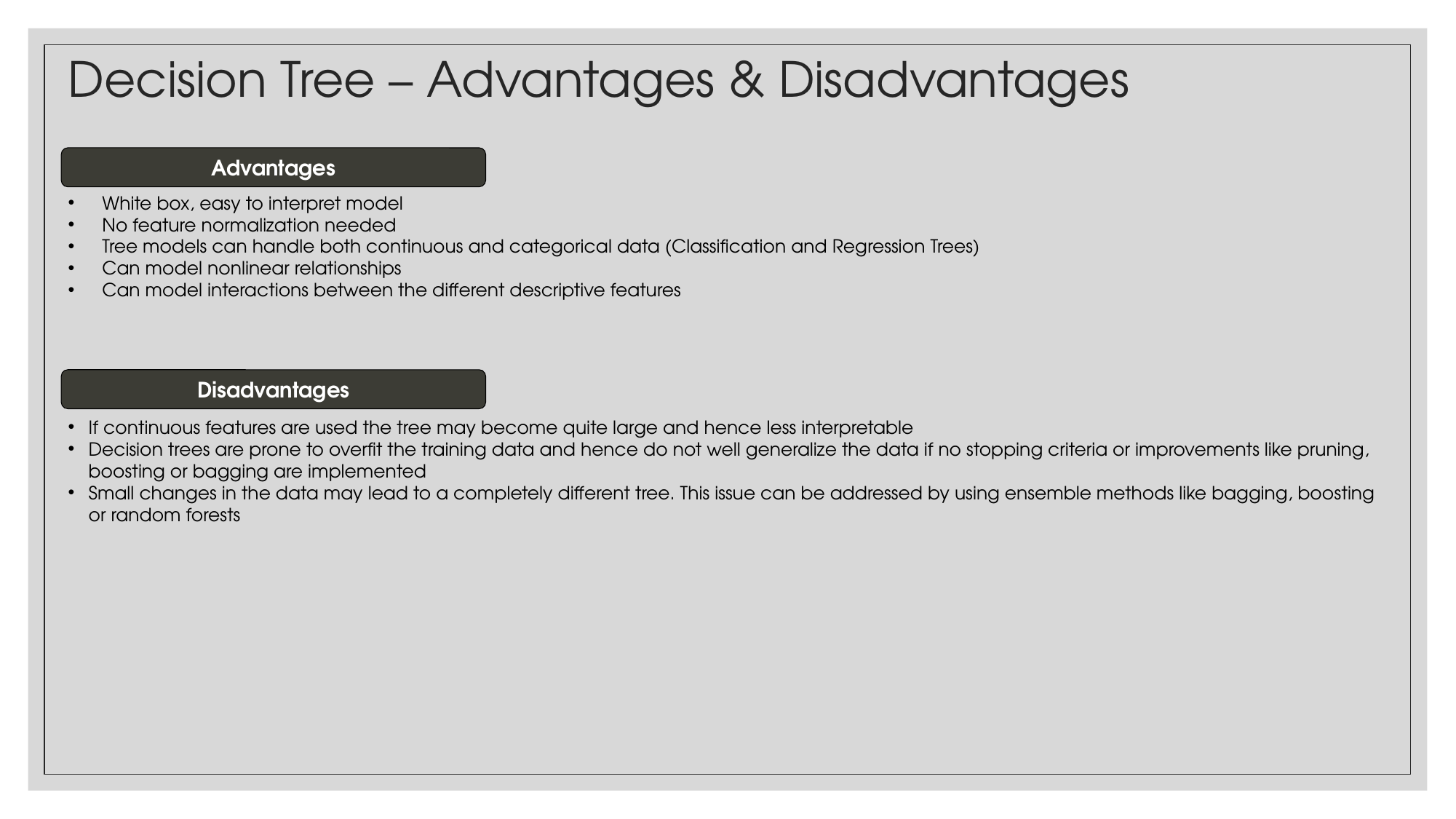

# Decision Tree – Advantages & Disadvantages
Advantages
White box, easy to interpret model
No feature normalization needed
Tree models can handle both continuous and categorical data (Classification and Regression Trees)
Can model nonlinear relationships
Can model interactions between the different descriptive features
Disadvantages
If continuous features are used the tree may become quite large and hence less interpretable
Decision trees are prone to overfit the training data and hence do not well generalize the data if no stopping criteria or improvements like pruning, boosting or bagging are implemented
Small changes in the data may lead to a completely different tree. This issue can be addressed by using ensemble methods like bagging, boosting or random forests